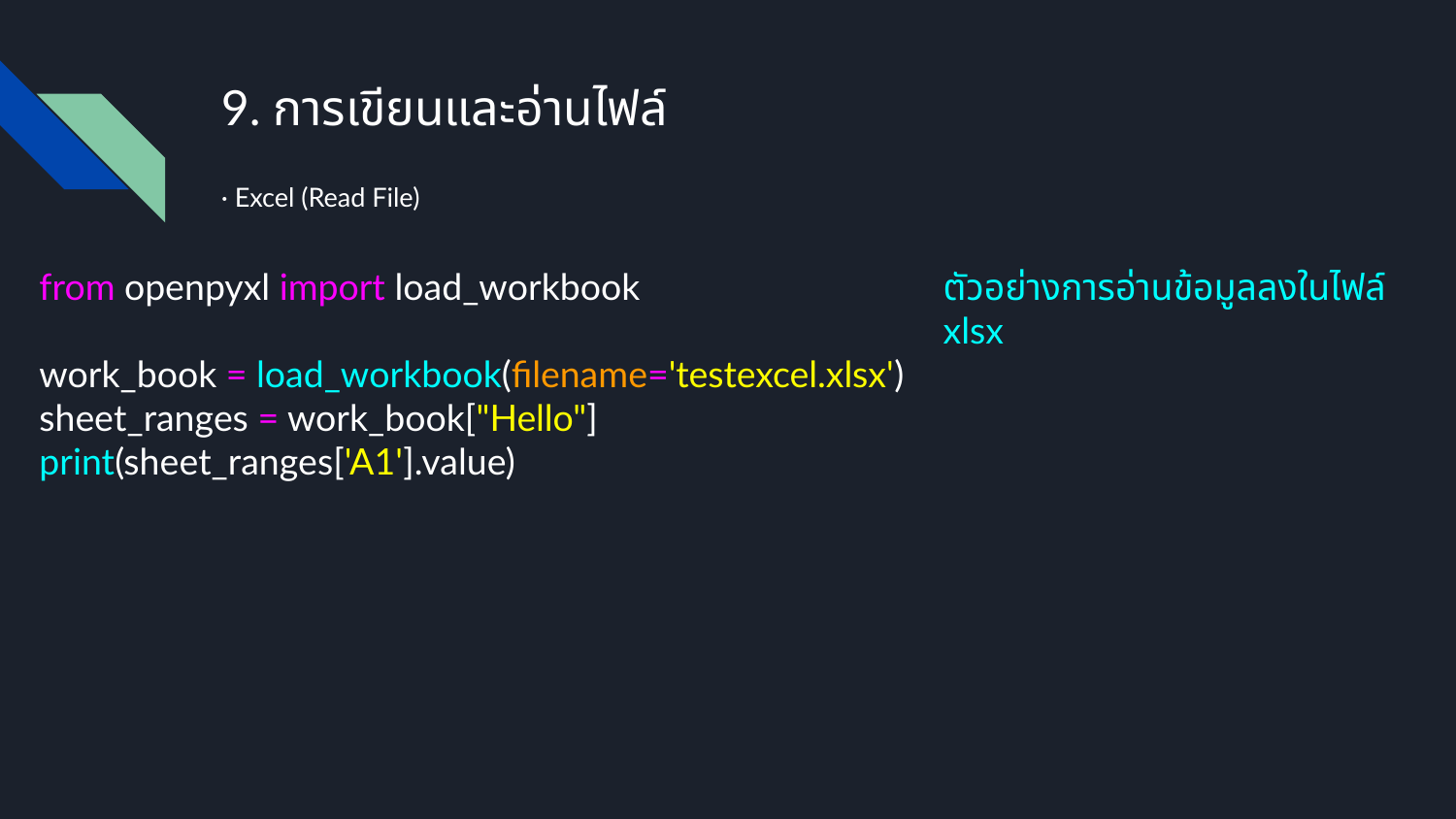

# 9. การเขียนและอ่านไฟล์
· Excel (Read File)

from openpyxl import load_workbook

work_book = load_workbook(filename='testexcel.xlsx')
sheet_ranges = work_book["Hello"]
print(sheet_ranges['A1'].value)

ตัวอย่างการอ่านข้อมูลลงในไฟล์ xlsx